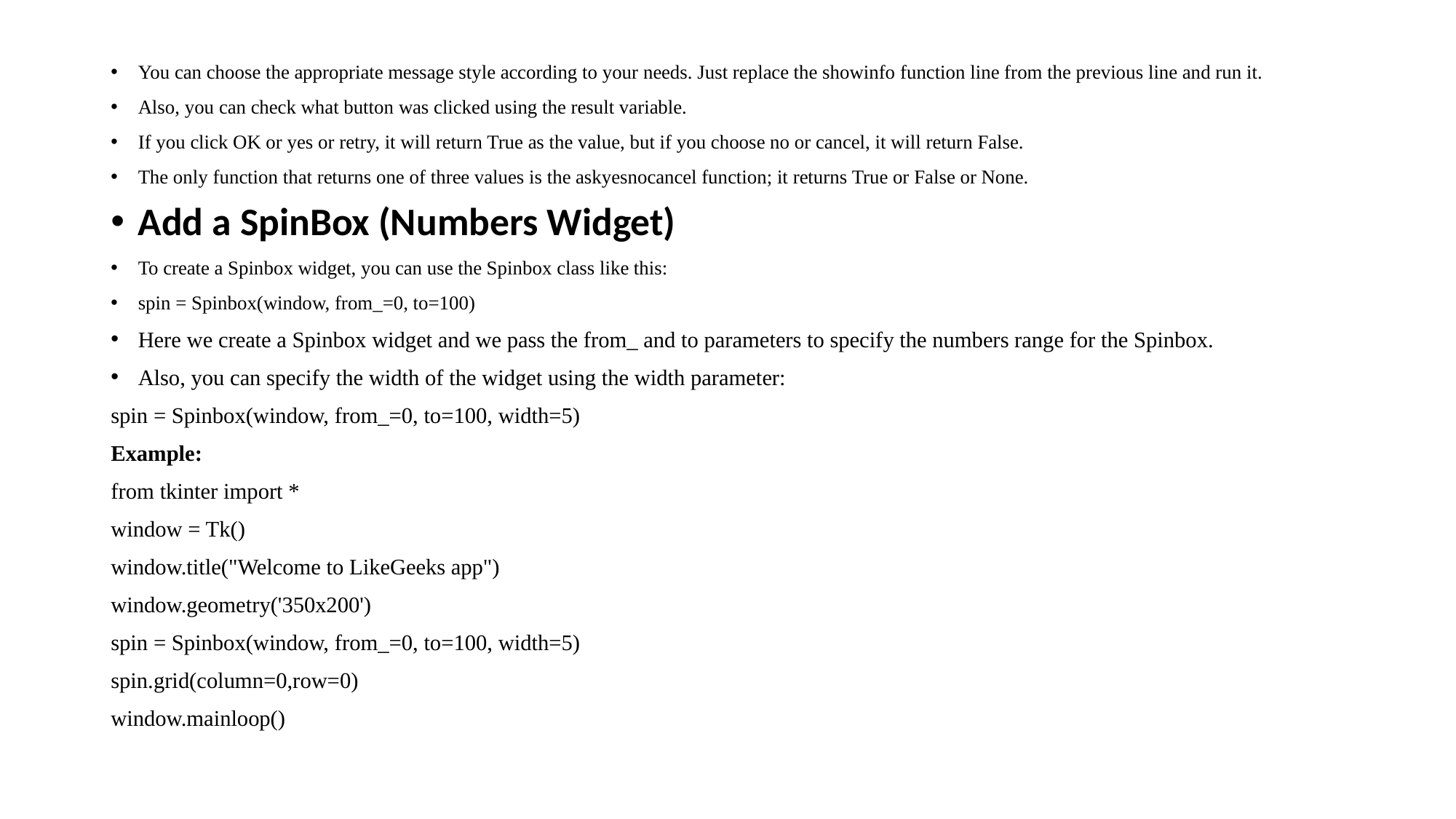

You can choose the appropriate message style according to your needs. Just replace the showinfo function line from the previous line and run it.
Also, you can check what button was clicked using the result variable.
If you click OK or yes or retry, it will return True as the value, but if you choose no or cancel, it will return False.
The only function that returns one of three values is the askyesnocancel function; it returns True or False or None.
Add a SpinBox (Numbers Widget)
To create a Spinbox widget, you can use the Spinbox class like this:
spin = Spinbox(window, from_=0, to=100)
Here we create a Spinbox widget and we pass the from_ and to parameters to specify the numbers range for the Spinbox.
Also, you can specify the width of the widget using the width parameter:
spin = Spinbox(window, from_=0, to=100, width=5)
Example:
from tkinter import *
window = Tk()
window.title("Welcome to LikeGeeks app")
window.geometry('350x200')
spin = Spinbox(window, from_=0, to=100, width=5)
spin.grid(column=0,row=0)
window.mainloop()